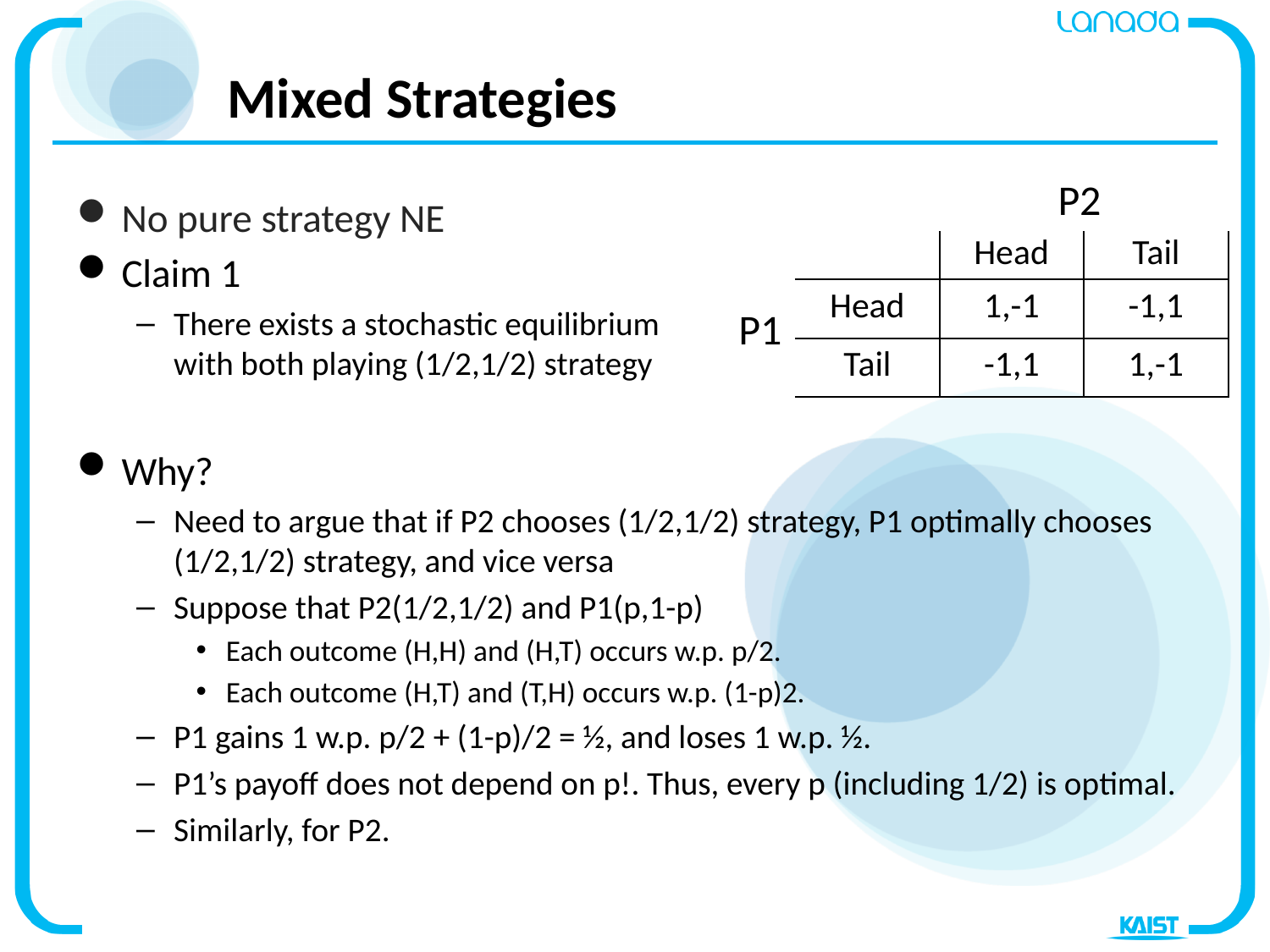

# Mixed Strategies
P2
No pure strategy NE
Claim 1
There exists a stochastic equilibrium
with both playing (1/2,1/2) strategy

Why?
Need to argue that if P2 chooses (1/2,1/2) strategy, P1 optimally chooses (1/2,1/2) strategy, and vice versa
Suppose that P2(1/2,1/2) and P1(p,1-p)
Each outcome (H,H) and (H,T) occurs w.p. p/2.
Each outcome (H,T) and (T,H) occurs w.p. (1-p)2.
P1 gains 1 w.p. p/2 + (1-p)/2 = ½, and loses 1 w.p. ½.
P1’s payoff does not depend on p!. Thus, every p (including 1/2) is optimal.
Similarly, for P2.

|  | Head | Tail |
| --- | --- | --- |
| Head | 1,-1 | -1,1 |
| Tail | -1,1 | 1,-1 |
P1